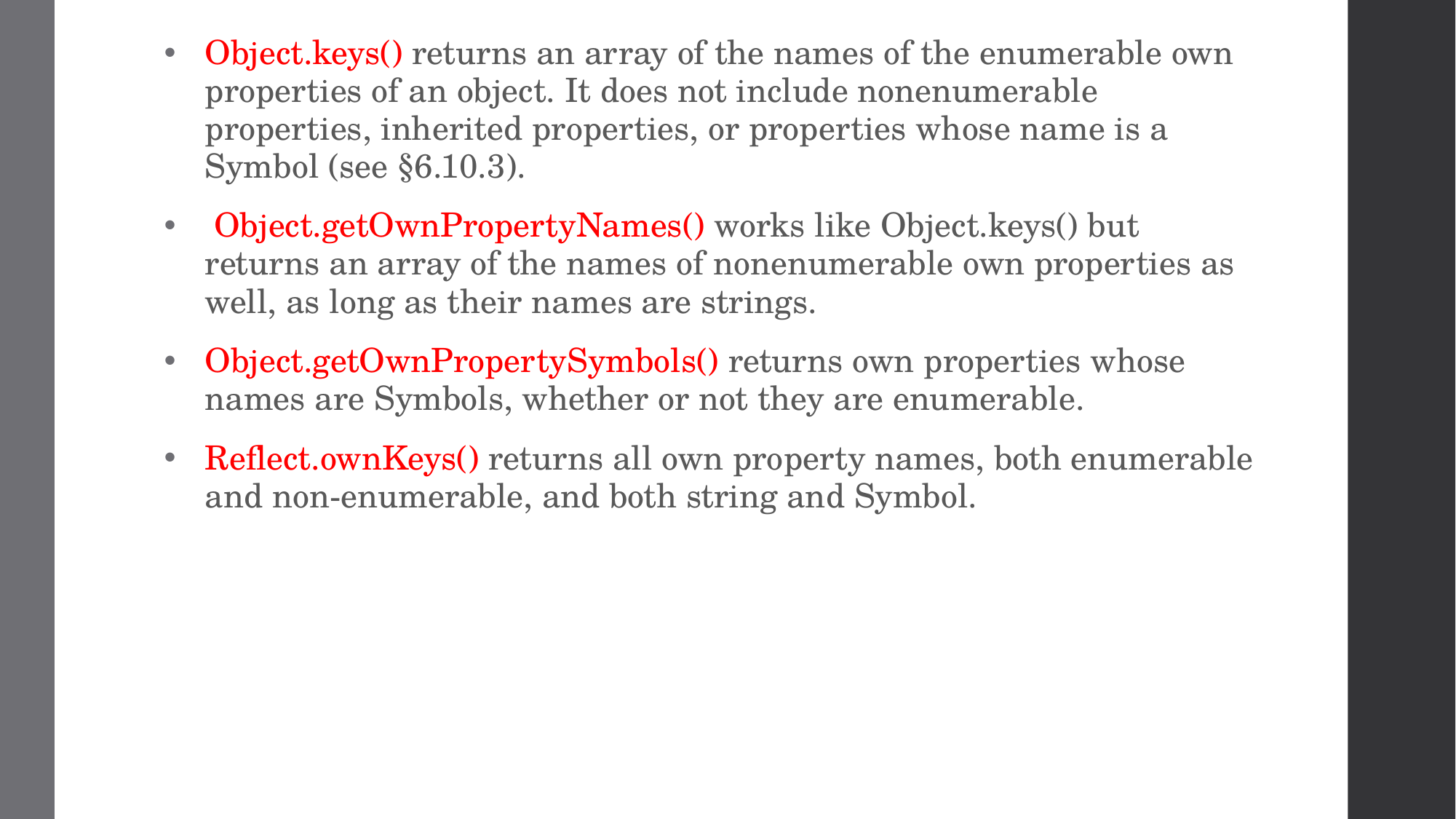

Object.keys() returns an array of the names of the enumerable own properties of an object. It does not include nonenumerable properties, inherited properties, or properties whose name is a Symbol (see §6.10.3).
 Object.getOwnPropertyNames() works like Object.keys() but returns an array of the names of nonenumerable own properties as well, as long as their names are strings.
Object.getOwnPropertySymbols() returns own properties whose names are Symbols, whether or not they are enumerable.
Reflect.ownKeys() returns all own property names, both enumerable and non-enumerable, and both string and Symbol.